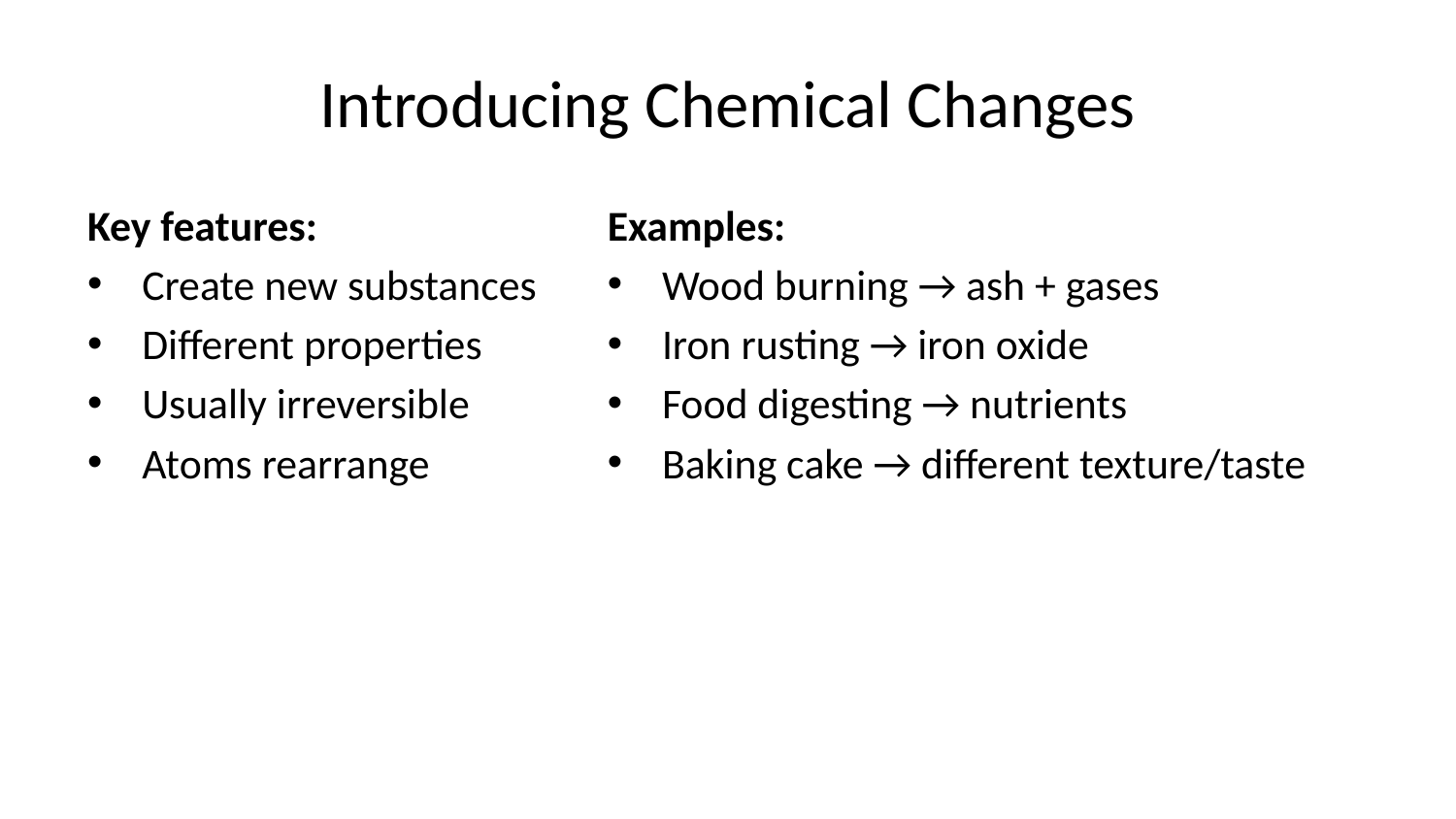

# Introducing Chemical Changes
Key features:
Create new substances
Different properties
Usually irreversible
Atoms rearrange
Examples:
Wood burning → ash + gases
Iron rusting → iron oxide
Food digesting → nutrients
Baking cake → different texture/taste